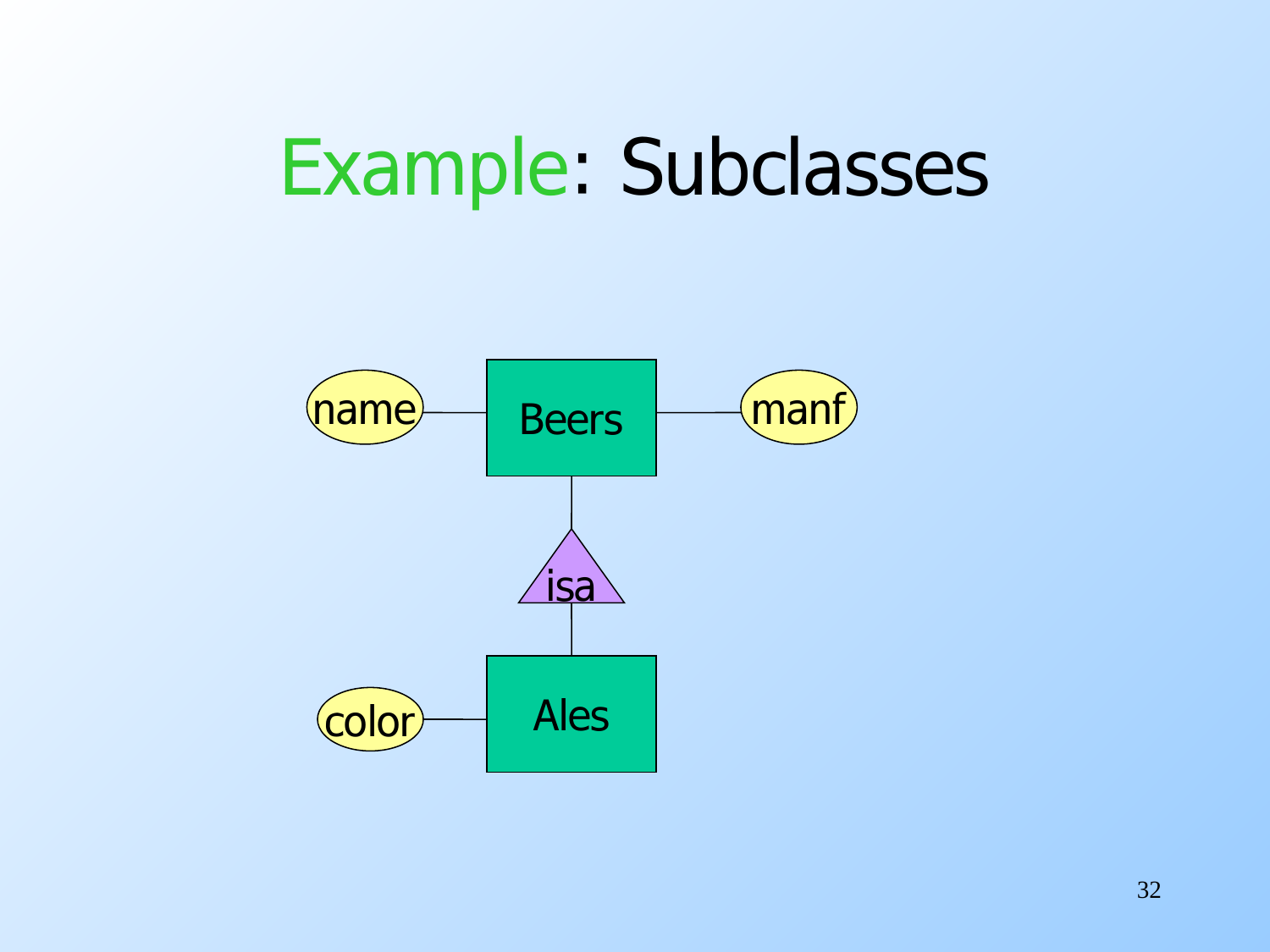

# Example: Subclasses
Beers
name
manf

isa

Ales
color

32